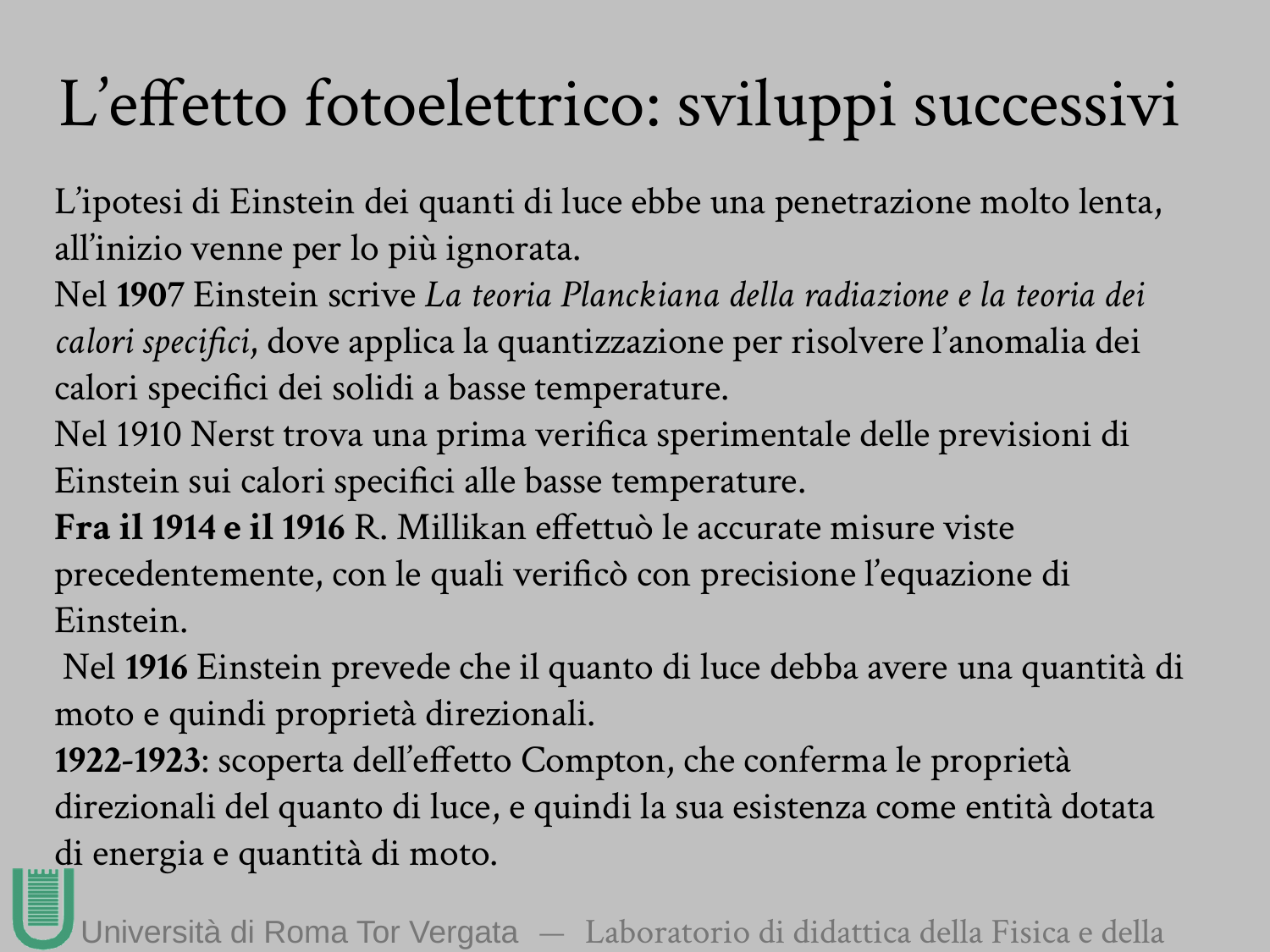

# L’effetto fotoelettrico: sviluppi successivi
L’ipotesi di Einstein dei quanti di luce ebbe una penetrazione molto lenta, all’inizio venne per lo più ignorata.
Nel 1907 Einstein scrive La teoria Planckiana della radiazione e la teoria dei calori specifici, dove applica la quantizzazione per risolvere l’anomalia dei calori specifici dei solidi a basse temperature.
Nel 1910 Nerst trova una prima verifica sperimentale delle previsioni di Einstein sui calori specifici alle basse temperature.
Fra il 1914 e il 1916 R. Millikan effettuò le accurate misure viste precedentemente, con le quali verificò con precisione l’equazione di Einstein.
 Nel 1916 Einstein prevede che il quanto di luce debba avere una quantità di moto e quindi proprietà direzionali.
1922-1923: scoperta dell’effetto Compton, che conferma le proprietà direzionali del quanto di luce, e quindi la sua esistenza come entità dotata di energia e quantità di moto.